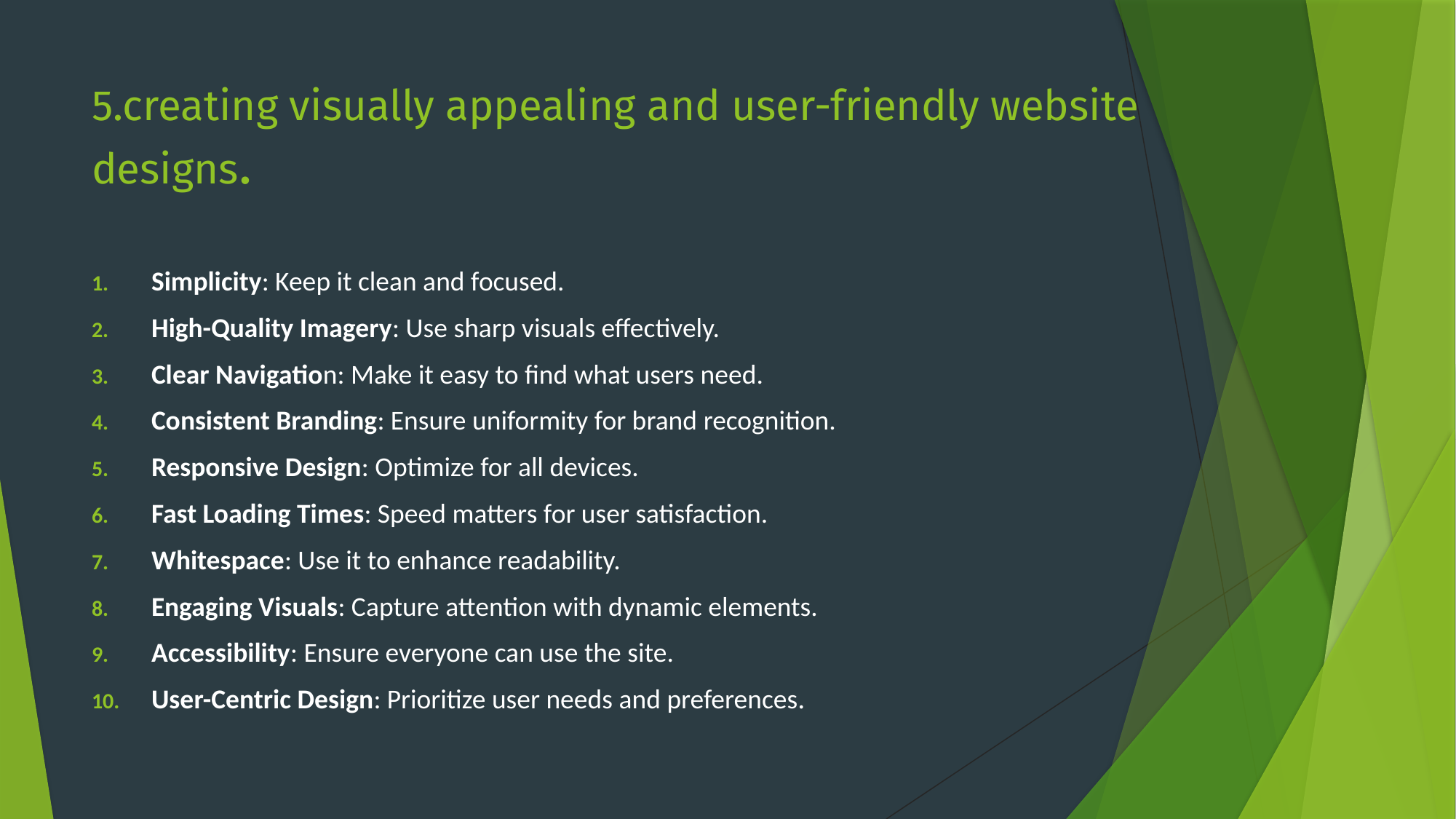

# 5.creating visually appealing and user-friendly website designs.
Simplicity: Keep it clean and focused.
High-Quality Imagery: Use sharp visuals effectively.
Clear Navigation: Make it easy to find what users need.
Consistent Branding: Ensure uniformity for brand recognition.
Responsive Design: Optimize for all devices.
Fast Loading Times: Speed matters for user satisfaction.
Whitespace: Use it to enhance readability.
Engaging Visuals: Capture attention with dynamic elements.
Accessibility: Ensure everyone can use the site.
User-Centric Design: Prioritize user needs and preferences.